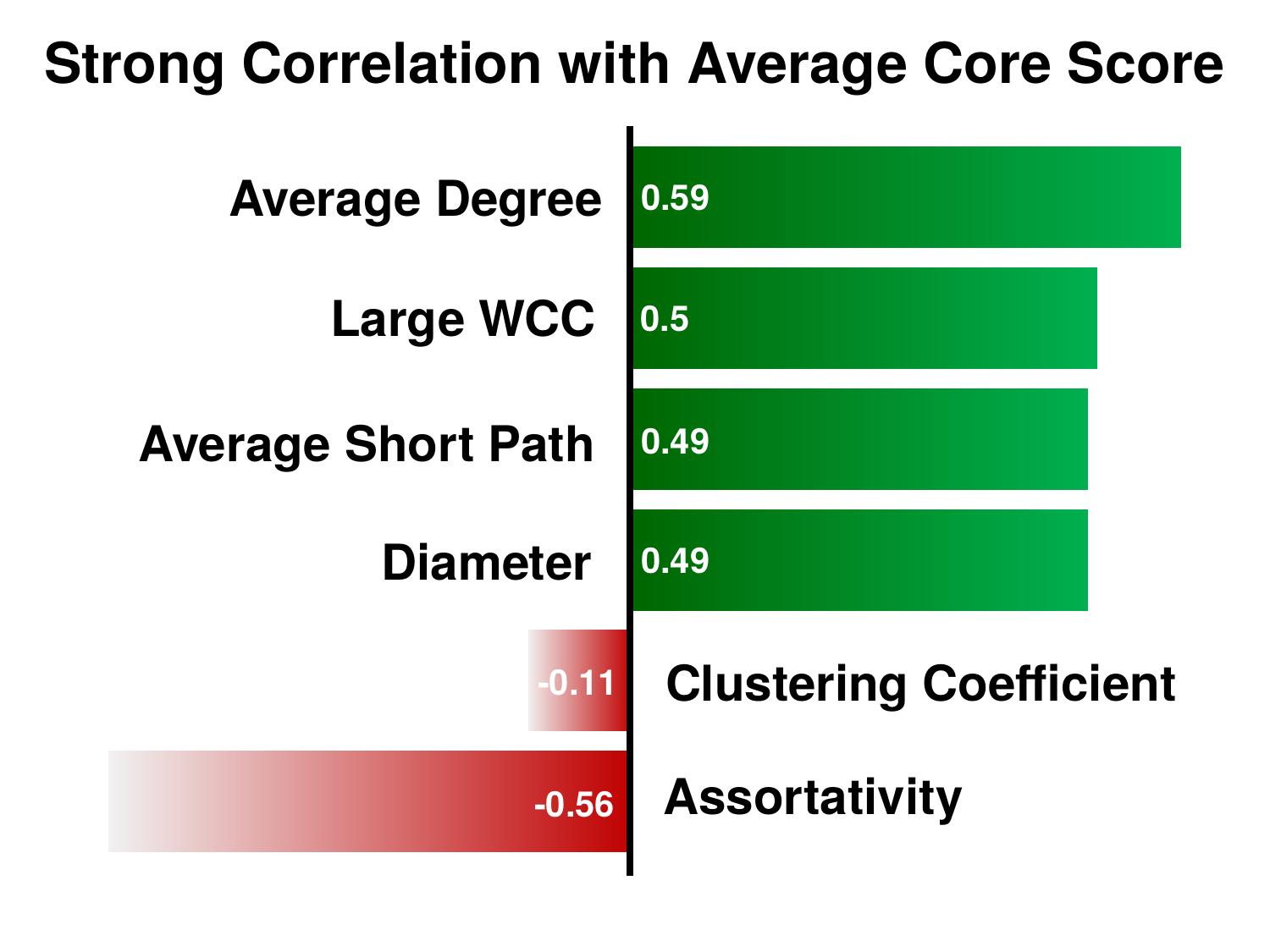

# Strong Correlation with Average Core Score

### Chart

| Category | Average |
|---|---|
| Average Degree | 0.59 |
| Large WCC | 0.5 |
| Diameter | 0.4900000000000001 |
| Average Short Path | 0.4900000000000001 |
| Custering Coefficient | -0.11 |
| Assortativity | -0.56 |
Average Degree
0.59
Large WCC
0.5
Average Short Path
0.49
Diameter
0.49
Clustering Coefficient
-0.11
Assortativity
-0.56